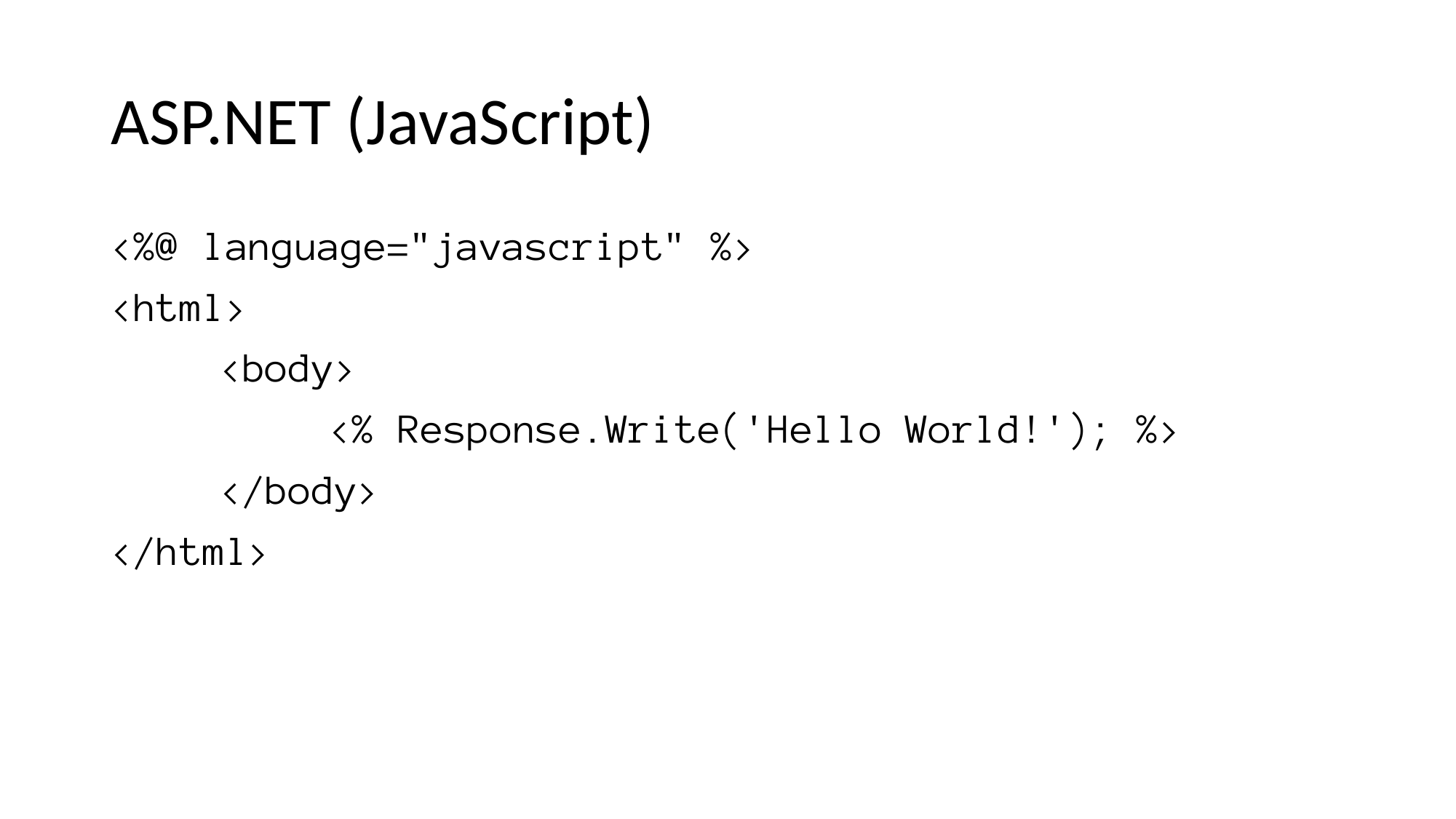

# ASP.NET (JavaScript)
<%@ language="javascript" %>
<html>
	<body>
		<% Response.Write('Hello World!'); %>
	</body>
</html>